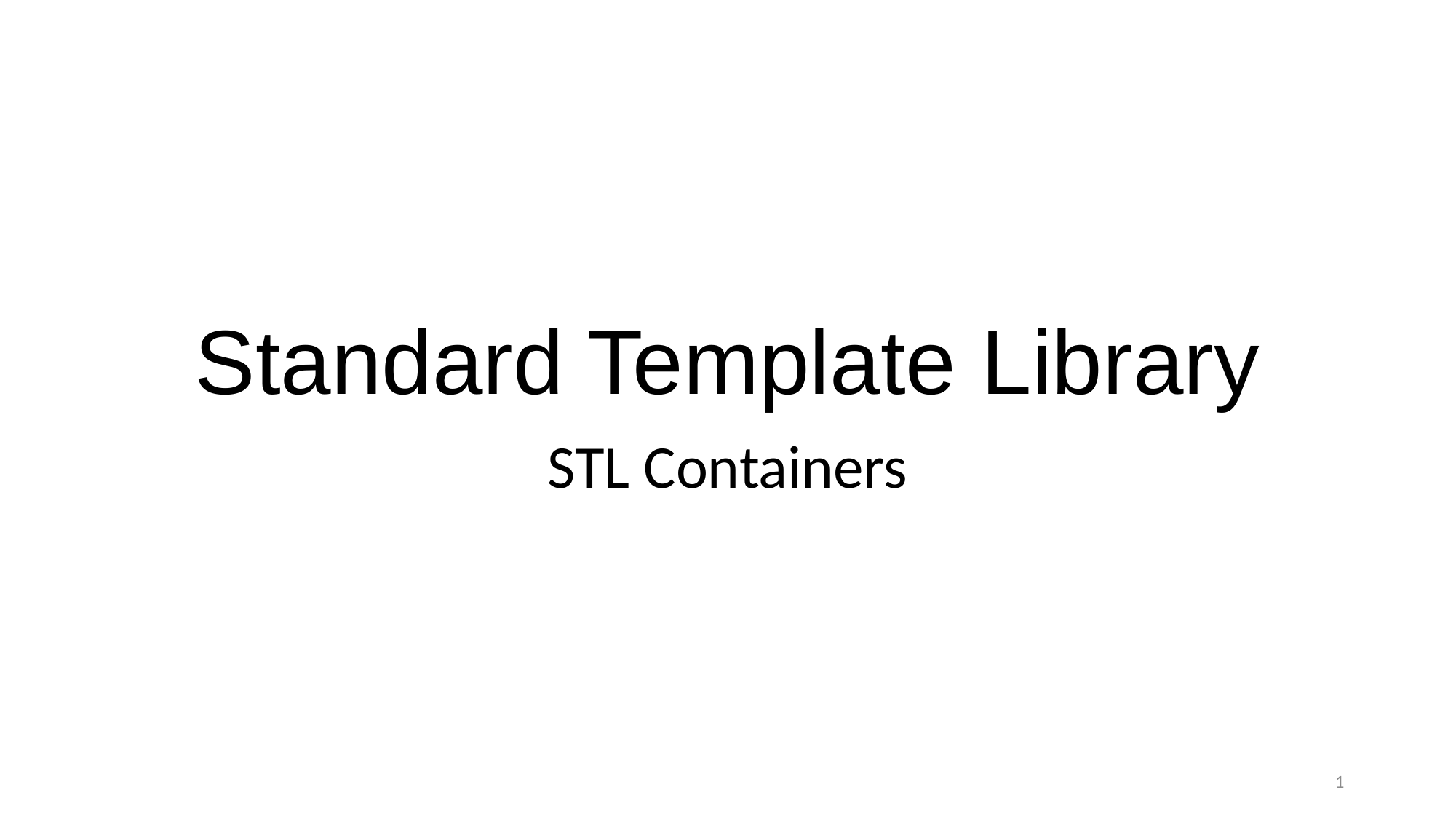

# Standard Template Library
STL Containers
1